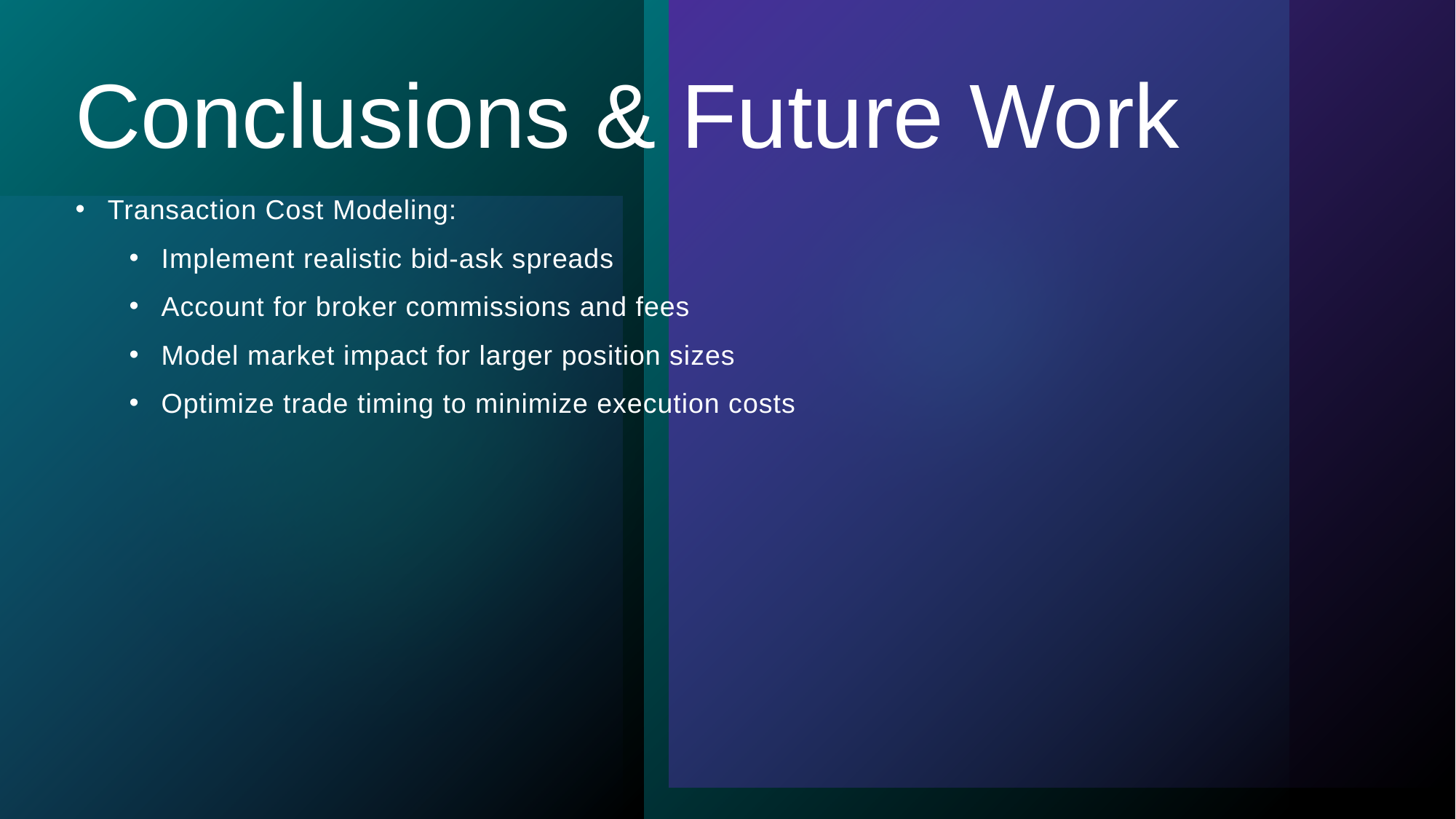

# Conclusions & Future Work
Transaction Cost Modeling:
Implement realistic bid-ask spreads
Account for broker commissions and fees
Model market impact for larger position sizes
Optimize trade timing to minimize execution costs